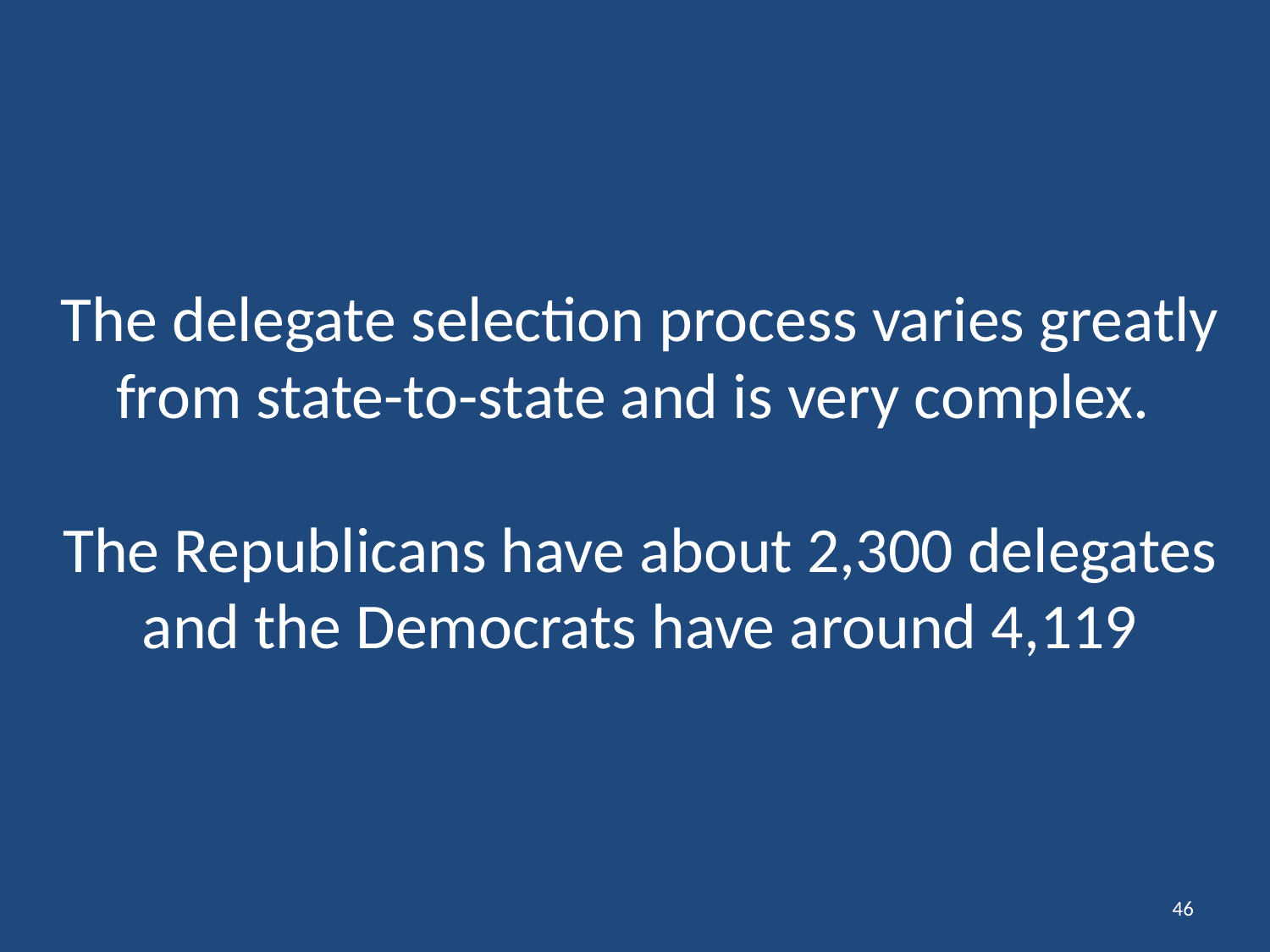

# The delegate selection process varies greatly from state-to-state and is very complex. The Republicans have about 2,300 delegates and the Democrats have around 4,119
46